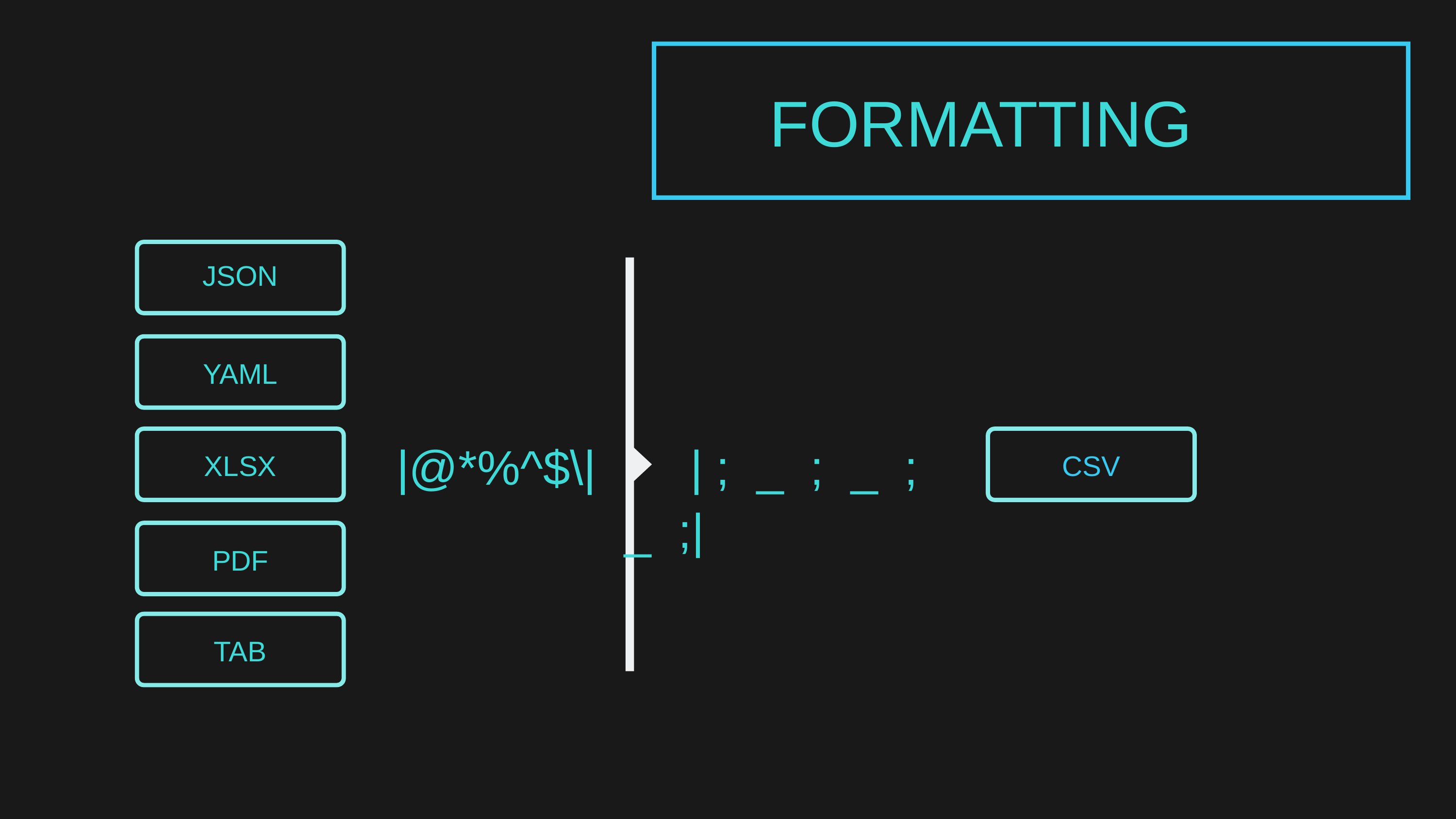

FORMATTING

JSON

YAML

|@*%^$\|       | ;  _  ;  _  ;  _  ;|
XLSX
CSV

PDF

TAB